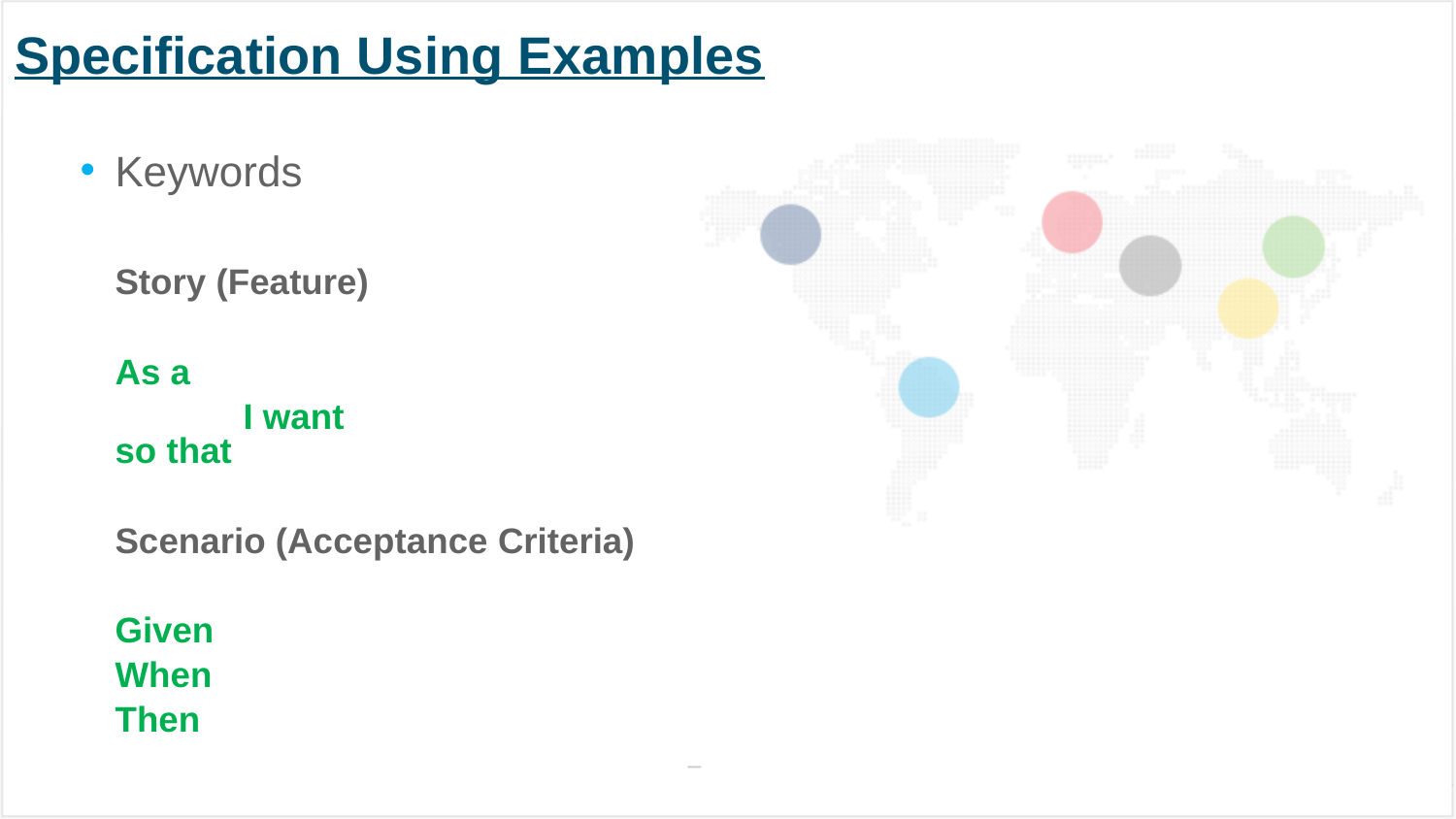

# Specification Using Examples
Keywords

		Story (Feature)

			As a
     		I want 
		so that

		Scenario (Acceptance Criteria)

			Given
			When
			Then